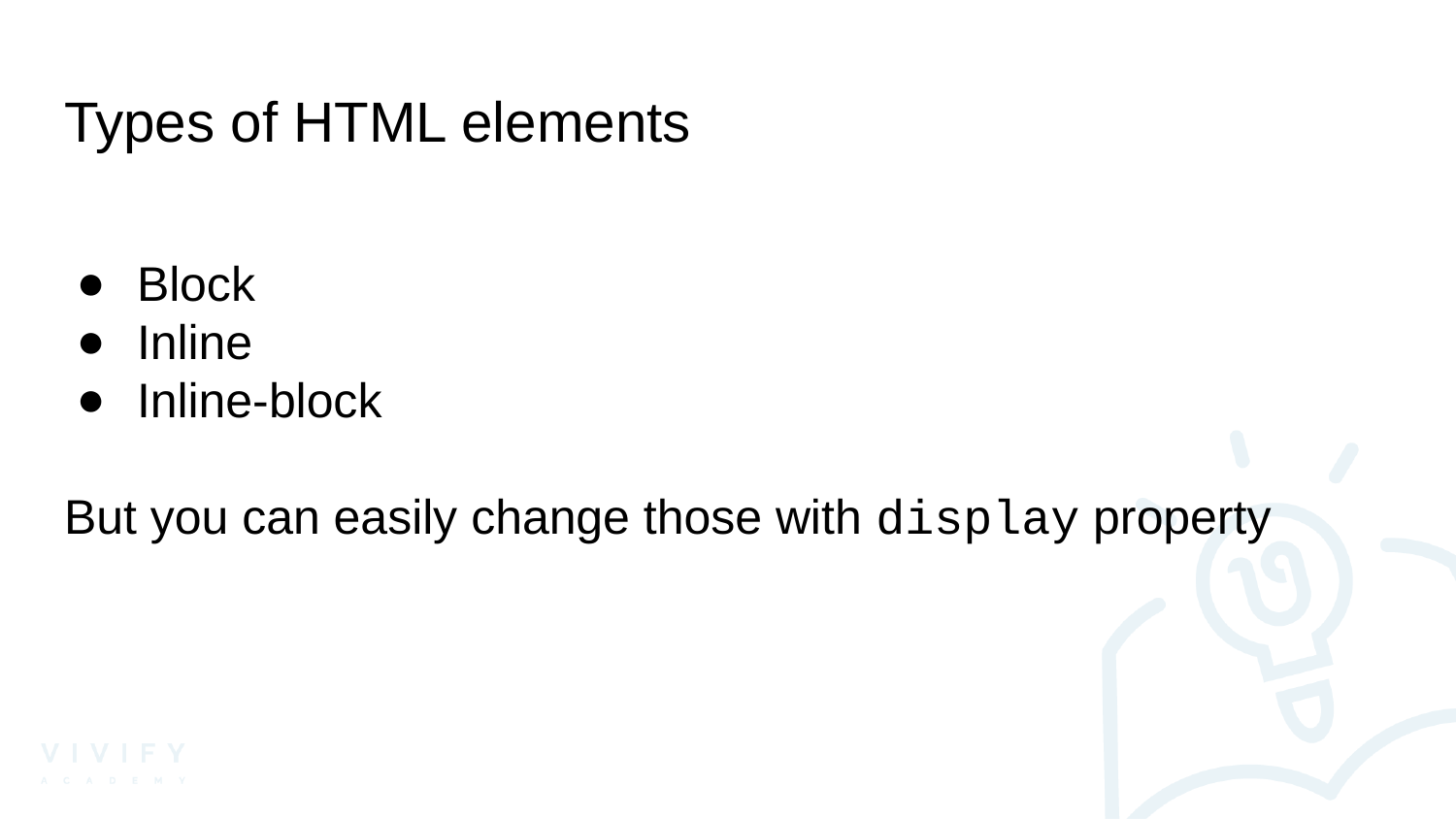

# Types of HTML elements
Block
Inline
Inline-block

But you can easily change those with display property